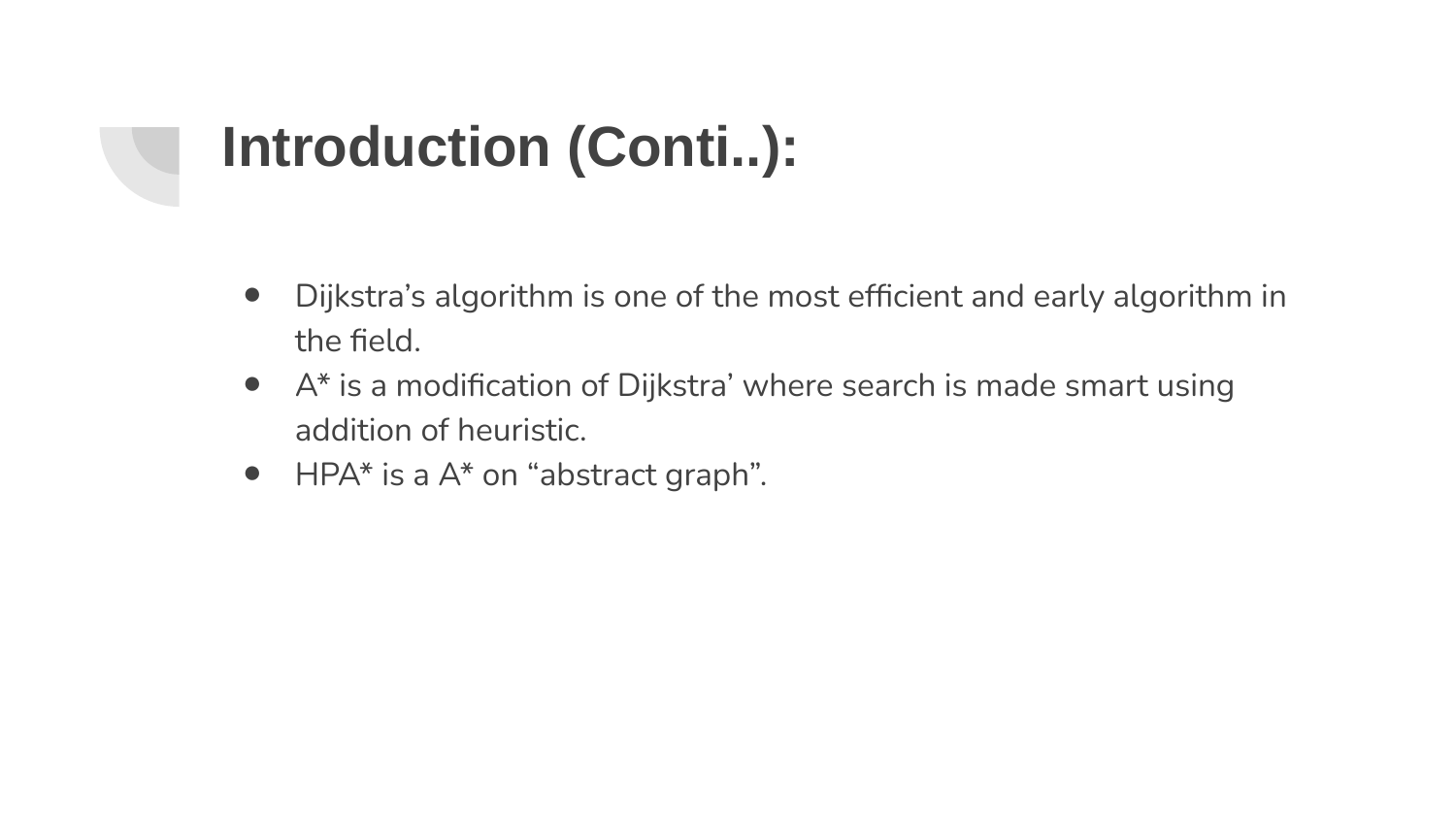

# Introduction (Conti..):
Dijkstra’s algorithm is one of the most efficient and early algorithm in the field.
A* is a modification of Dijkstra’ where search is made smart using addition of heuristic.
HPA* is a A* on “abstract graph”.